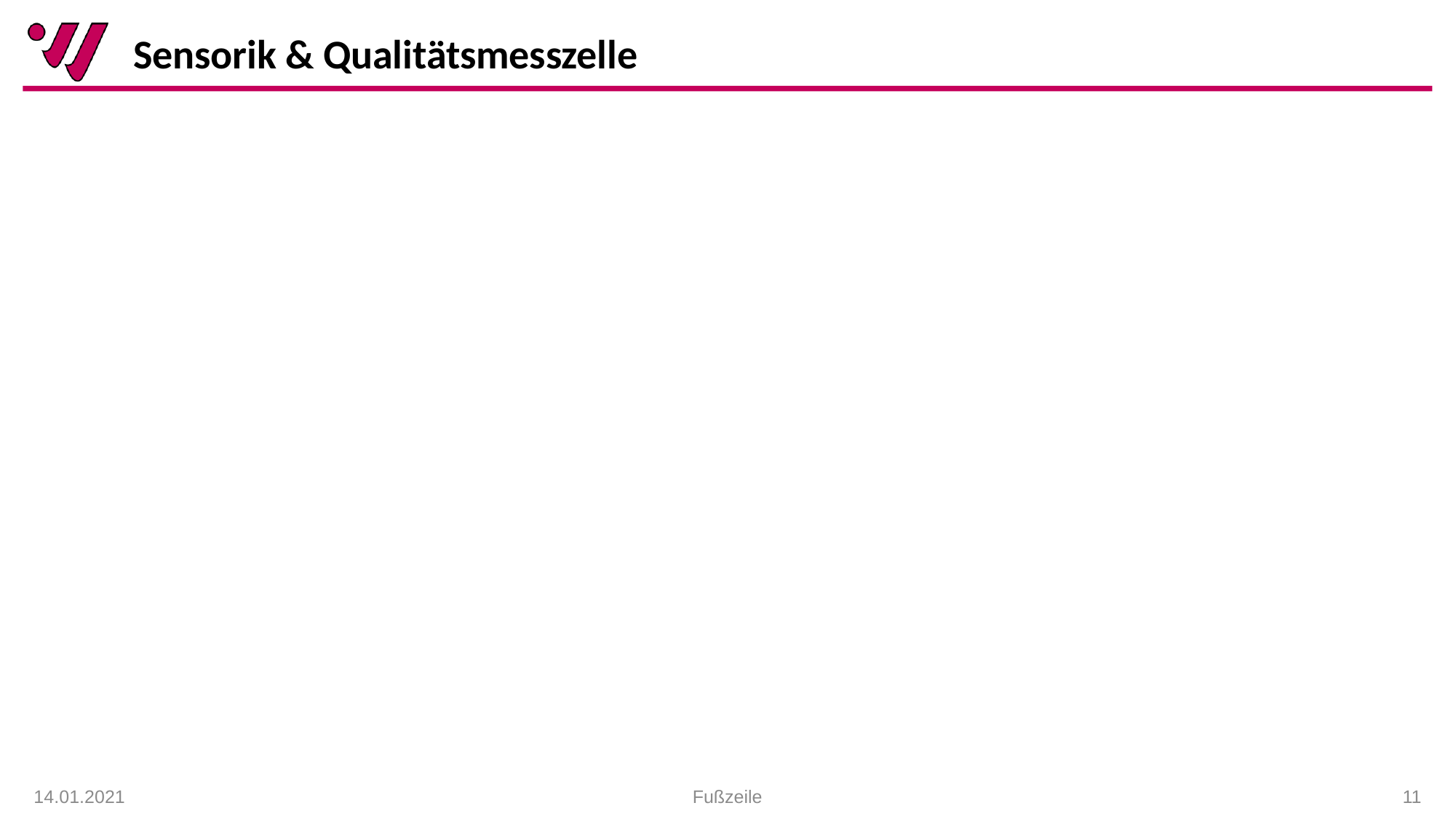

# Sensorik & Qualitätsmesszelle

Fußzeile
 11
14.01.2021